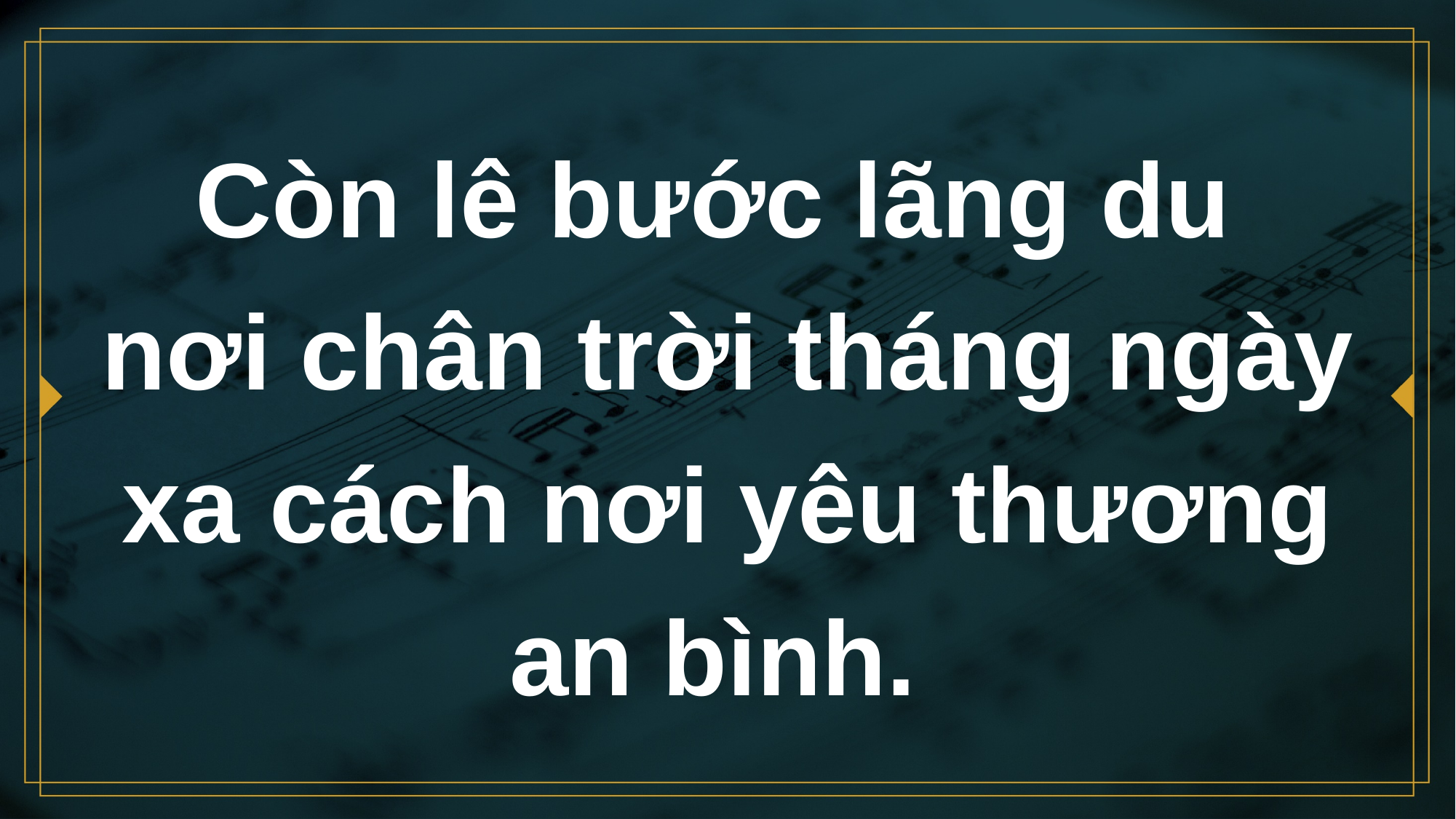

# Còn lê bước lãng du nơi chân trời tháng ngày xa cách nơi yêu thương an bình.